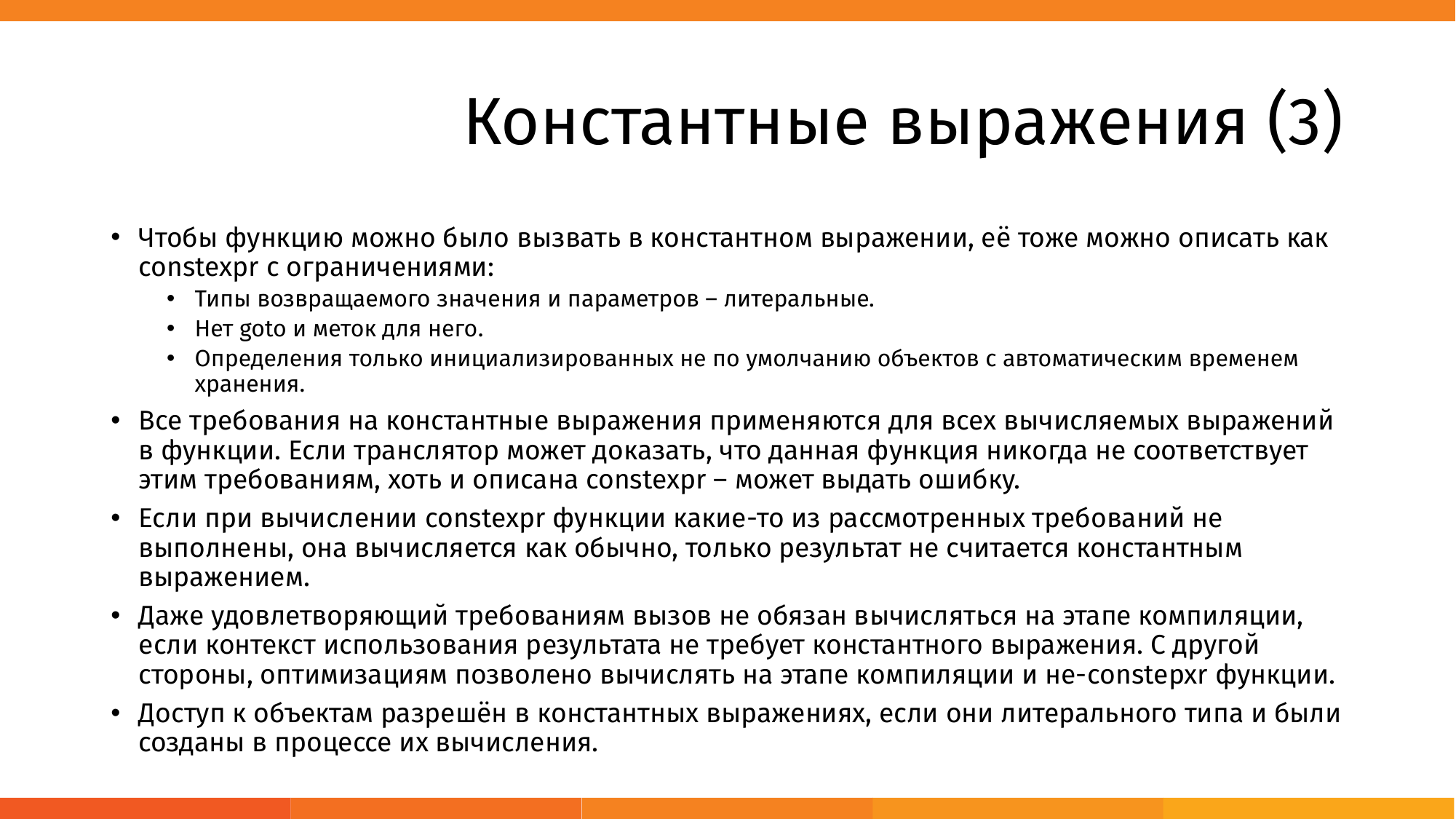

# Константные выражения (3)
Чтобы функцию можно было вызвать в константном выражении, её тоже можно описать как constexpr с ограничениями:
Типы возвращаемого значения и параметров – литеральные.
Нет goto и меток для него.
Определения только инициализированных не по умолчанию объектов с автоматическим временем хранения.
Все требования на константные выражения применяются для всех вычисляемых выражений в функции. Если транслятор может доказать, что данная функция никогда не соответствует этим требованиям, хоть и описана constexpr – может выдать ошибку.
Если при вычислении constexpr функции какие-то из рассмотренных требований не выполнены, она вычисляется как обычно, только результат не считается константным выражением.
Даже удовлетворяющий требованиям вызов не обязан вычисляться на этапе компиляции, если контекст использования результата не требует константного выражения. С другой стороны, оптимизациям позволено вычислять на этапе компиляции и не-constepxr функции.
Доступ к объектам разрешён в константных выражениях, если они литерального типа и были созданы в процессе их вычисления.